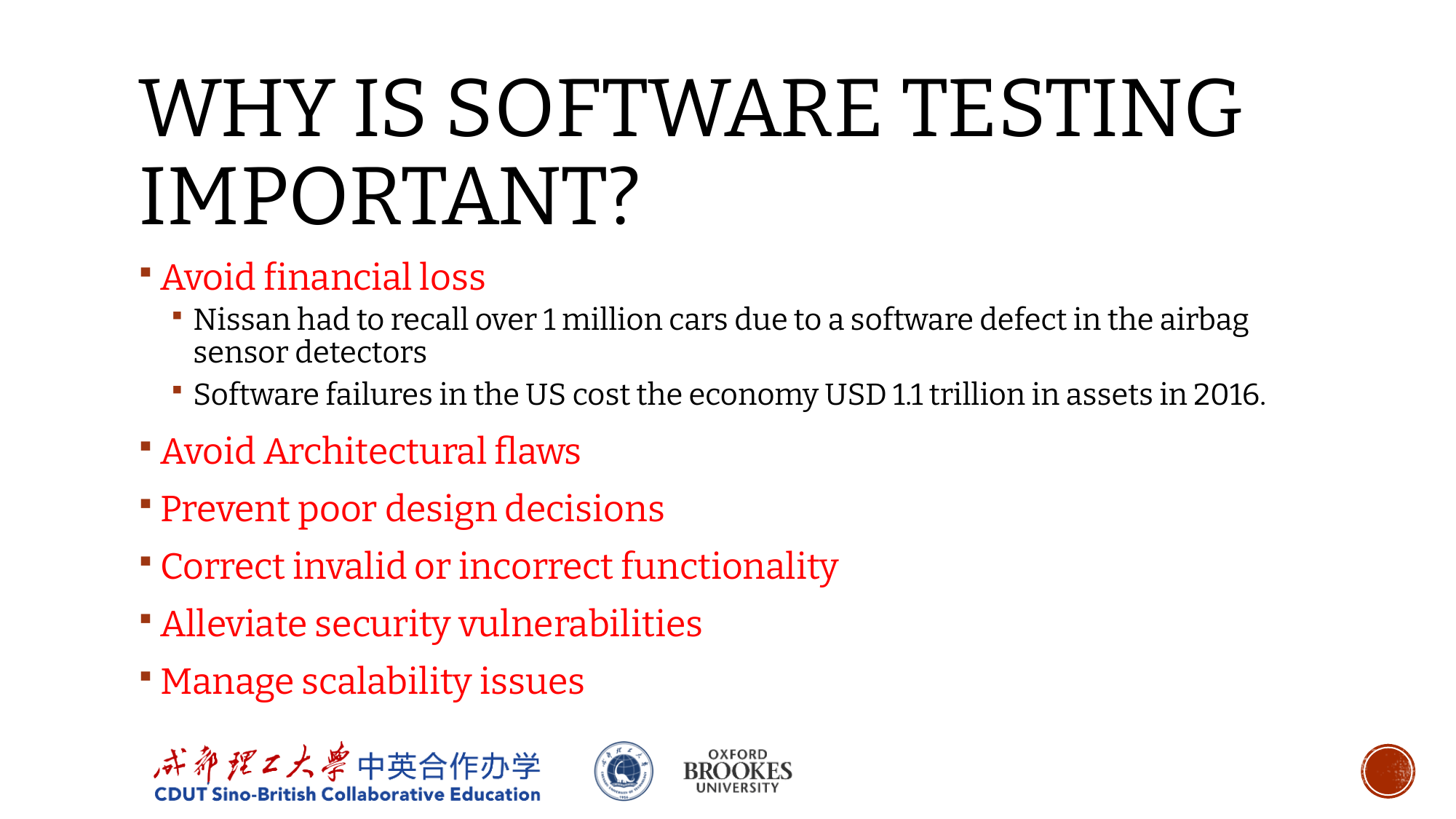

# Why is software testing important?
Avoid financial loss
Nissan had to recall over 1 million cars due to a software defect in the airbag sensor detectors
Software failures in the US cost the economy USD 1.1 trillion in assets in 2016.
Avoid Architectural flaws
Prevent poor design decisions
Correct invalid or incorrect functionality
Alleviate security vulnerabilities
Manage scalability issues

12